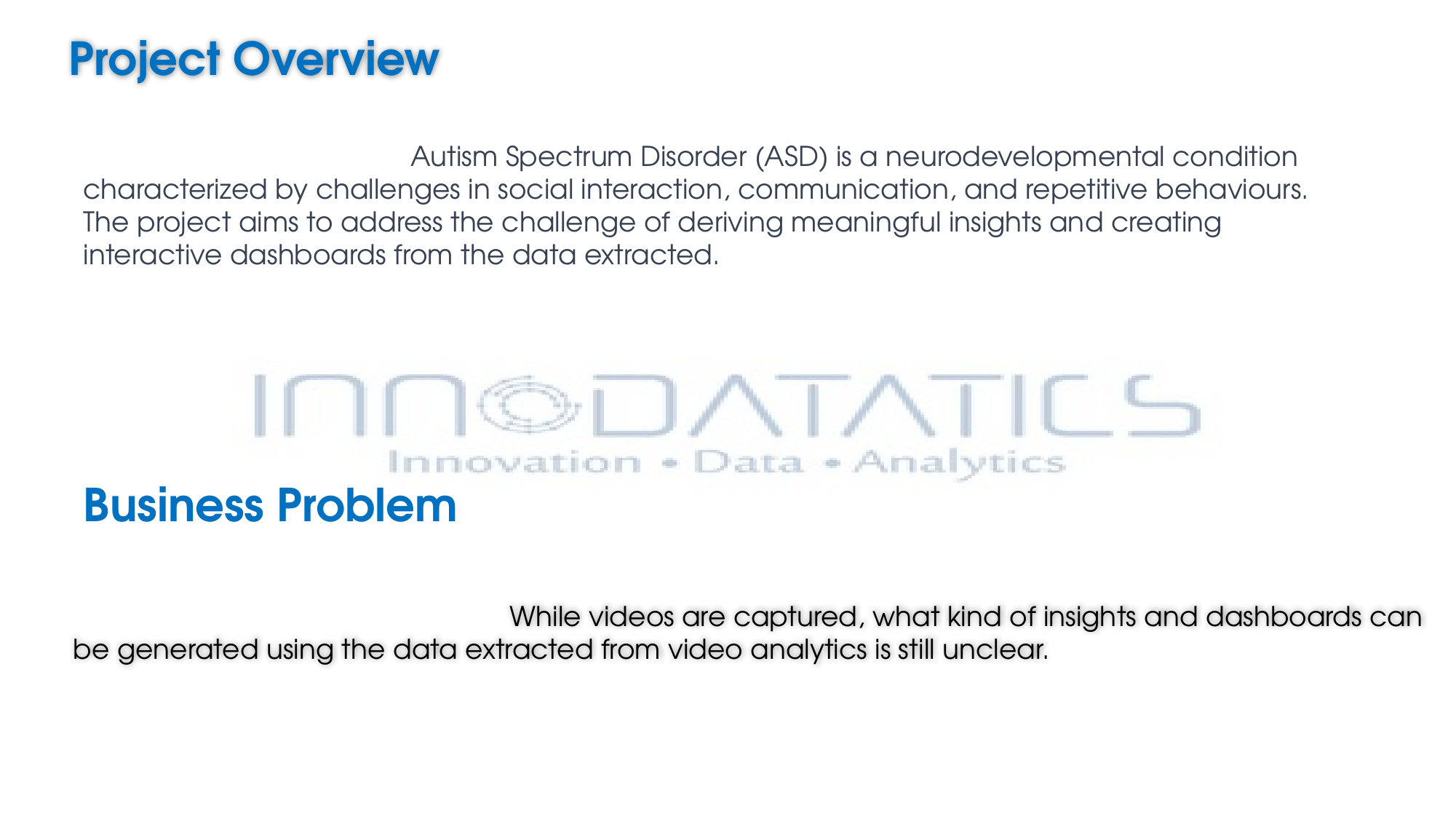

# Project Overview
			Autism Spectrum Disorder (ASD) is a neurodevelopmental condition characterized by challenges in social interaction, communication, and repetitive behaviours.  The project aims to address the challenge of deriving meaningful insights and creating interactive dashboards from the data extracted.
Business Problem
				While videos are captured, what kind of insights and dashboards can be generated using the data extracted from video analytics is still unclear.